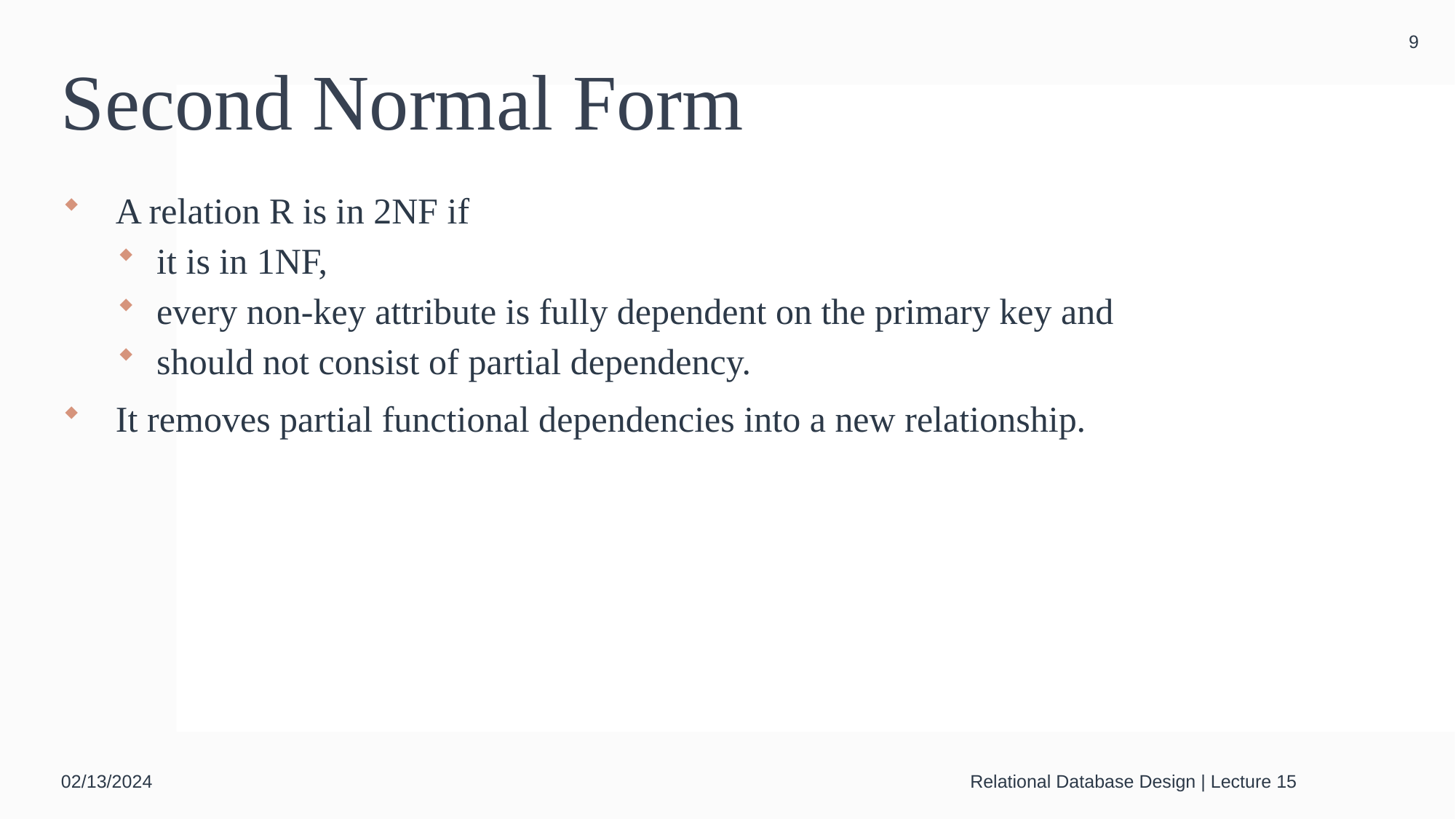

9
# Second Normal Form
A relation R is in 2NF if
it is in 1NF,
every non-key attribute is fully dependent on the primary key and
should not consist of partial dependency.
It removes partial functional dependencies into a new relationship.
02/13/2024
Relational Database Design | Lecture 15